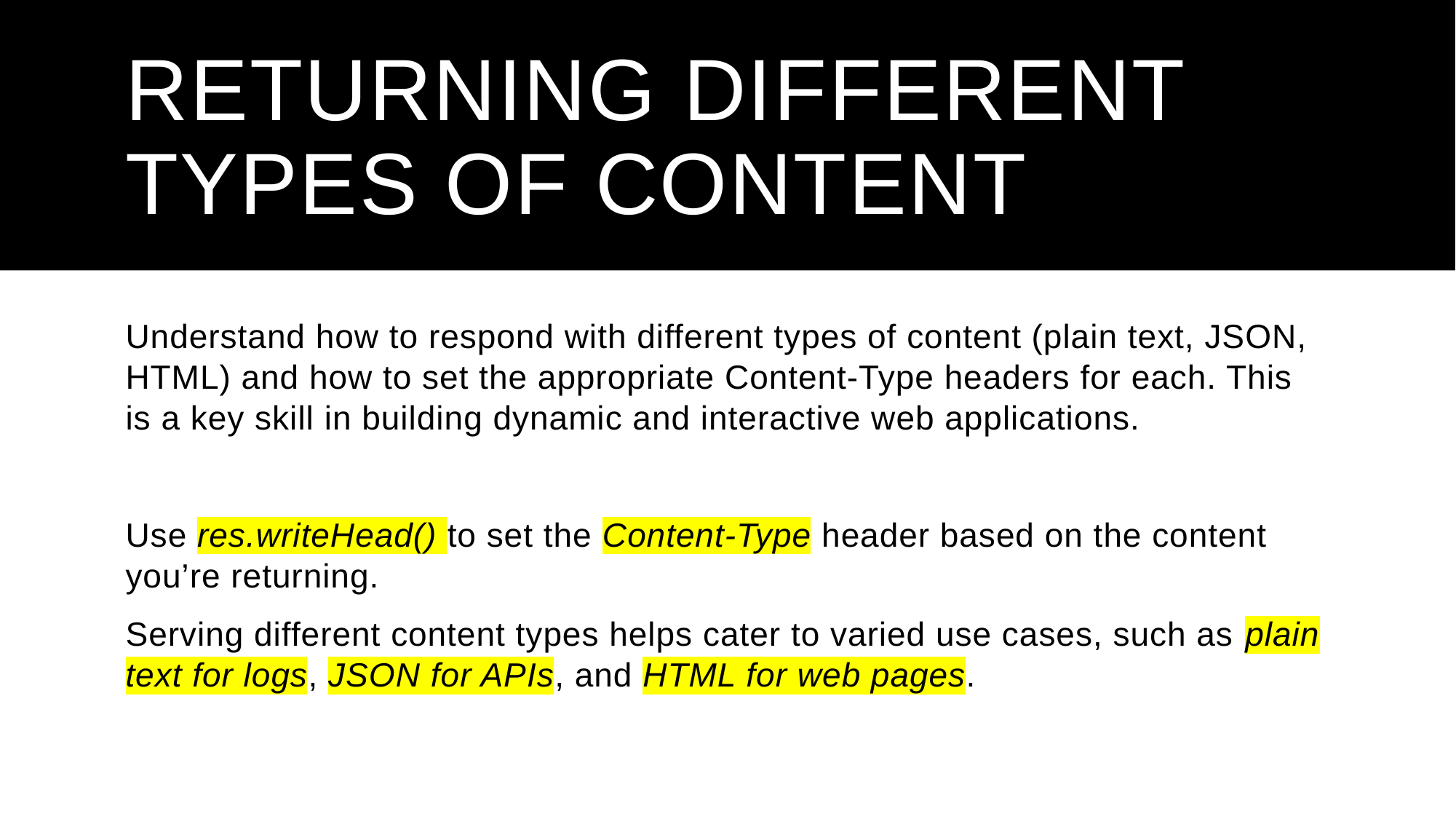

# Returning Different Types of Content
Understand how to respond with different types of content (plain text, JSON, HTML) and how to set the appropriate Content-Type headers for each. This is a key skill in building dynamic and interactive web applications.

Use res.writeHead() to set the Content-Type header based on the content you’re returning.
Serving different content types helps cater to varied use cases, such as plain text for logs, JSON for APIs, and HTML for web pages.